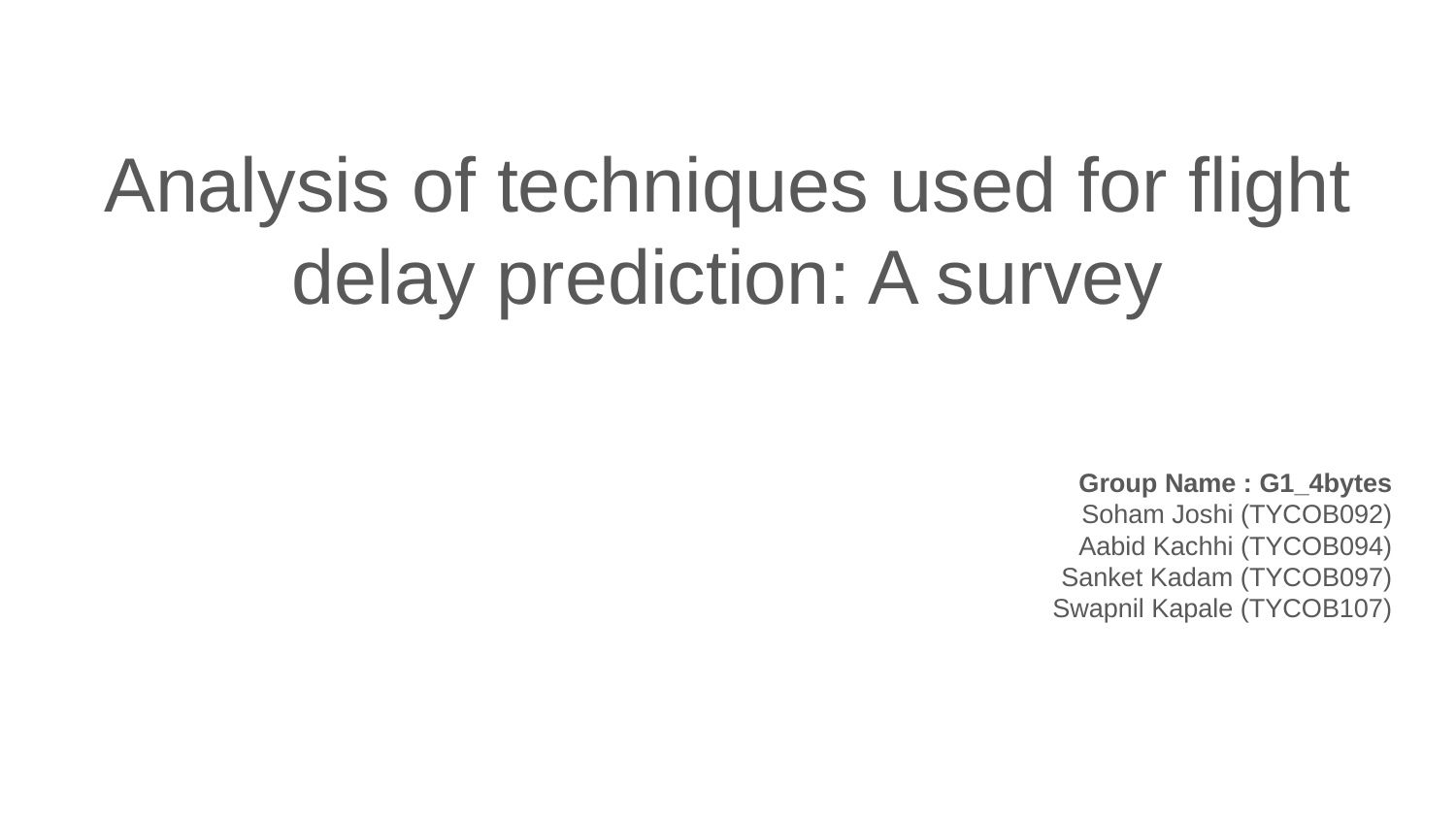

# Analysis of techniques used for flight delay prediction: A survey
Group Name : G1_4bytes
Soham Joshi (TYCOB092)
Aabid Kachhi (TYCOB094)
Sanket Kadam (TYCOB097)
Swapnil Kapale (TYCOB107)